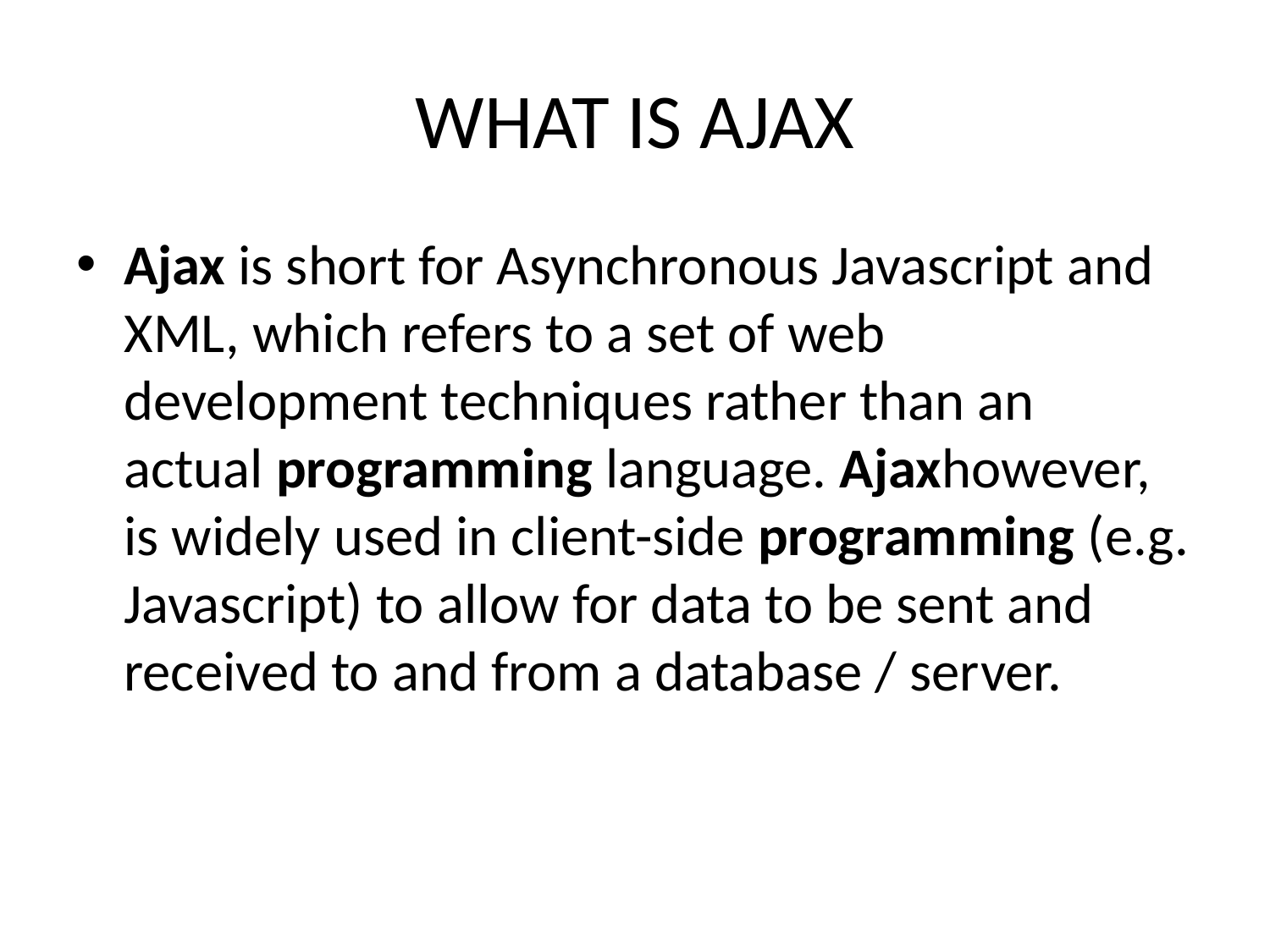

# WHAT IS AJAX
Ajax is short for Asynchronous Javascript and XML, which refers to a set of web development techniques rather than an actual programming language. Ajaxhowever, is widely used in client-side programming (e.g. Javascript) to allow for data to be sent and received to and from a database / server.